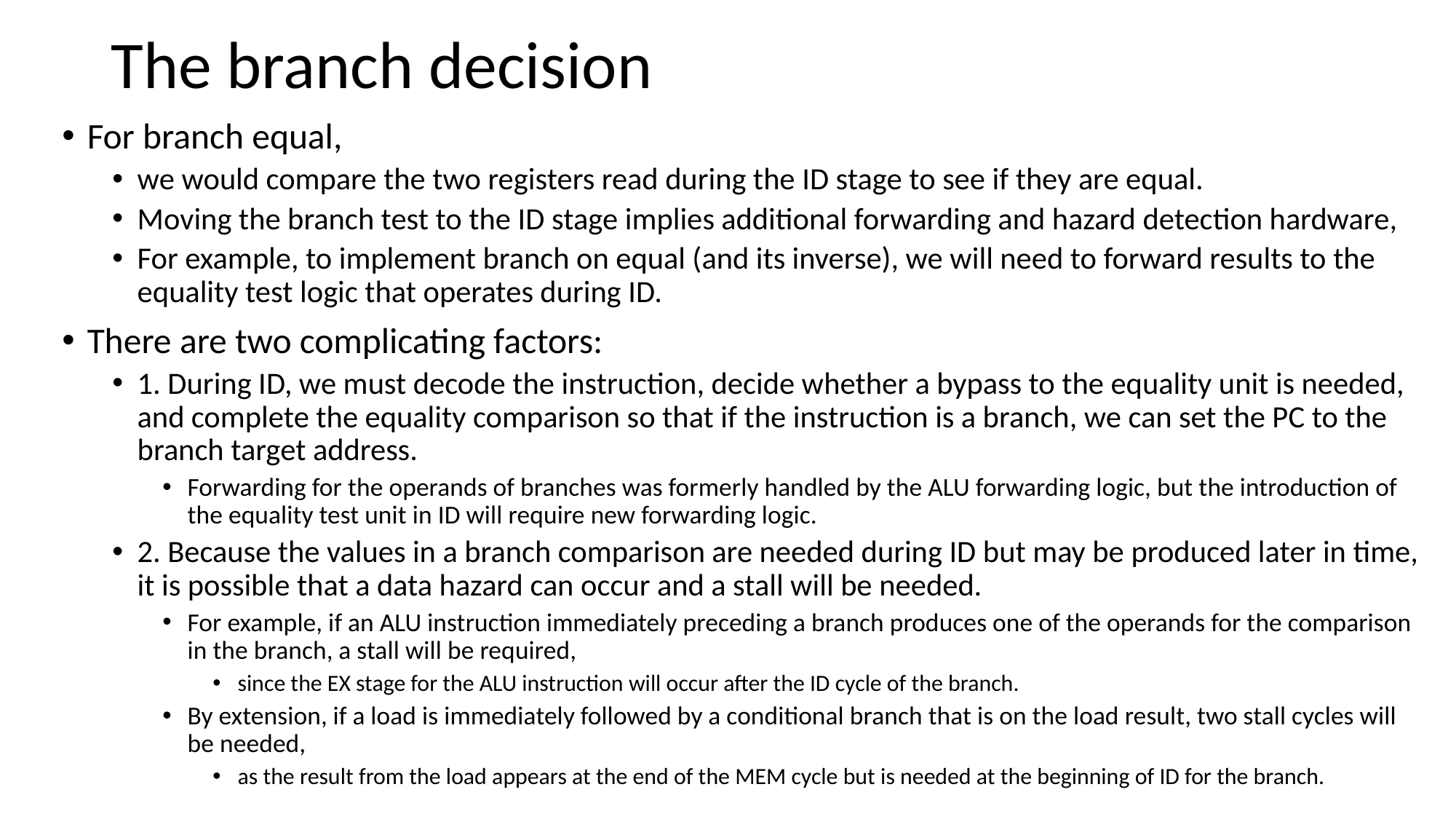

# The branch decision
For branch equal,
we would compare the two registers read during the ID stage to see if they are equal.
Moving the branch test to the ID stage implies additional forwarding and hazard detection hardware,
For example, to implement branch on equal (and its inverse), we will need to forward results to the equality test logic that operates during ID.
There are two complicating factors:
1. During ID, we must decode the instruction, decide whether a bypass to the equality unit is needed, and complete the equality comparison so that if the instruction is a branch, we can set the PC to the branch target address.
Forwarding for the operands of branches was formerly handled by the ALU forwarding logic, but the introduction of the equality test unit in ID will require new forwarding logic.
2. Because the values in a branch comparison are needed during ID but may be produced later in time, it is possible that a data hazard can occur and a stall will be needed.
For example, if an ALU instruction immediately preceding a branch produces one of the operands for the comparison in the branch, a stall will be required,
since the EX stage for the ALU instruction will occur after the ID cycle of the branch.
By extension, if a load is immediately followed by a conditional branch that is on the load result, two stall cycles will be needed,
as the result from the load appears at the end of the MEM cycle but is needed at the beginning of ID for the branch.